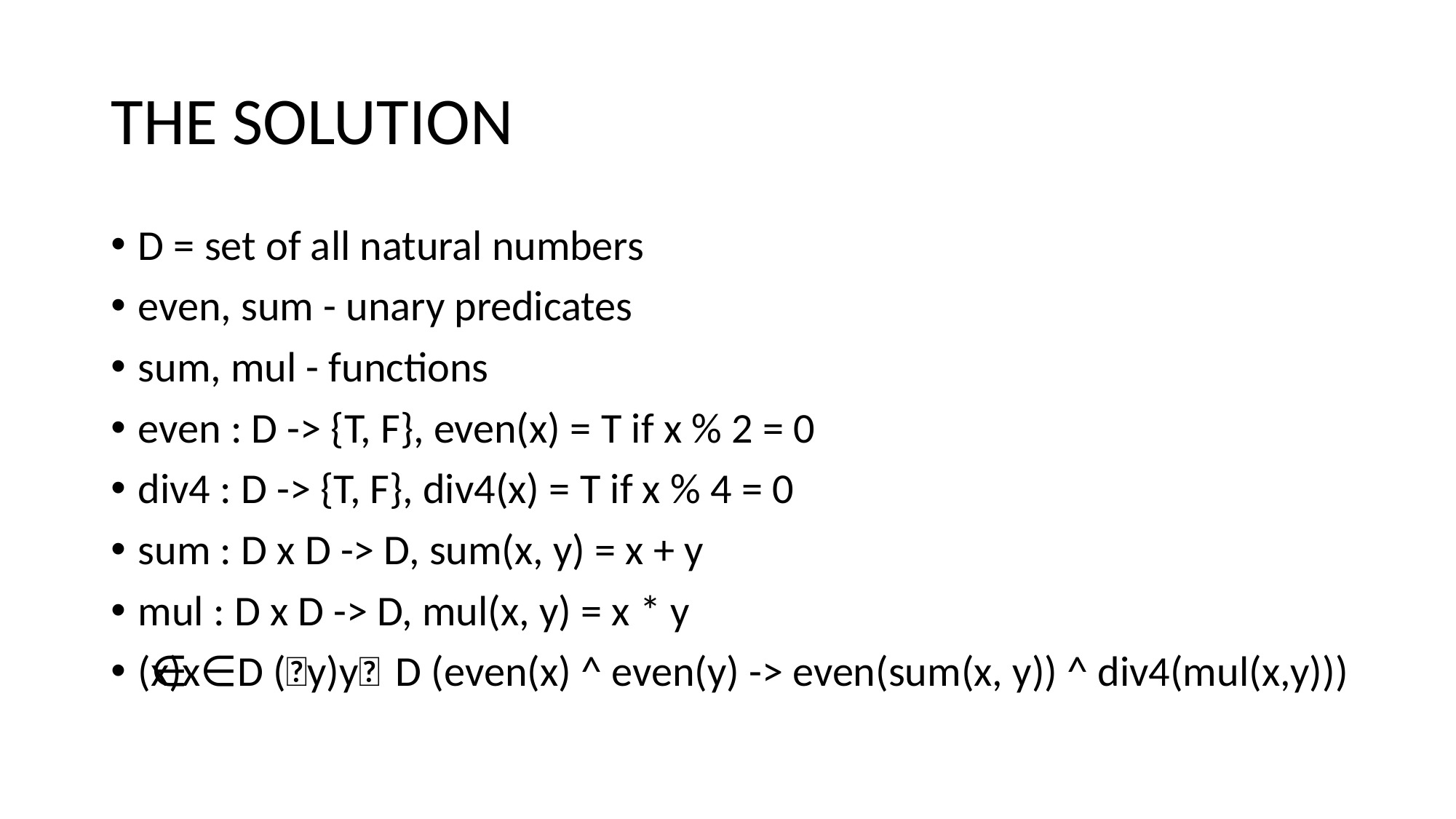

# THE SOLUTION
D = set of all natural numbers
even, sum - unary predicates
sum, mul - functions
even : D -> {T, F}, even(x) = T if x % 2 = 0
div4 : D -> {T, F}, div4(x) = T if x % 4 = 0
sum : D x D -> D, sum(x, y) = x + y
mul : D x D -> D, mul(x, y) = x * y
(⩝x)x∈D (⩝y)y∈D (even(x) ^ even(y) -> even(sum(x, y)) ^ div4(mul(x,y)))